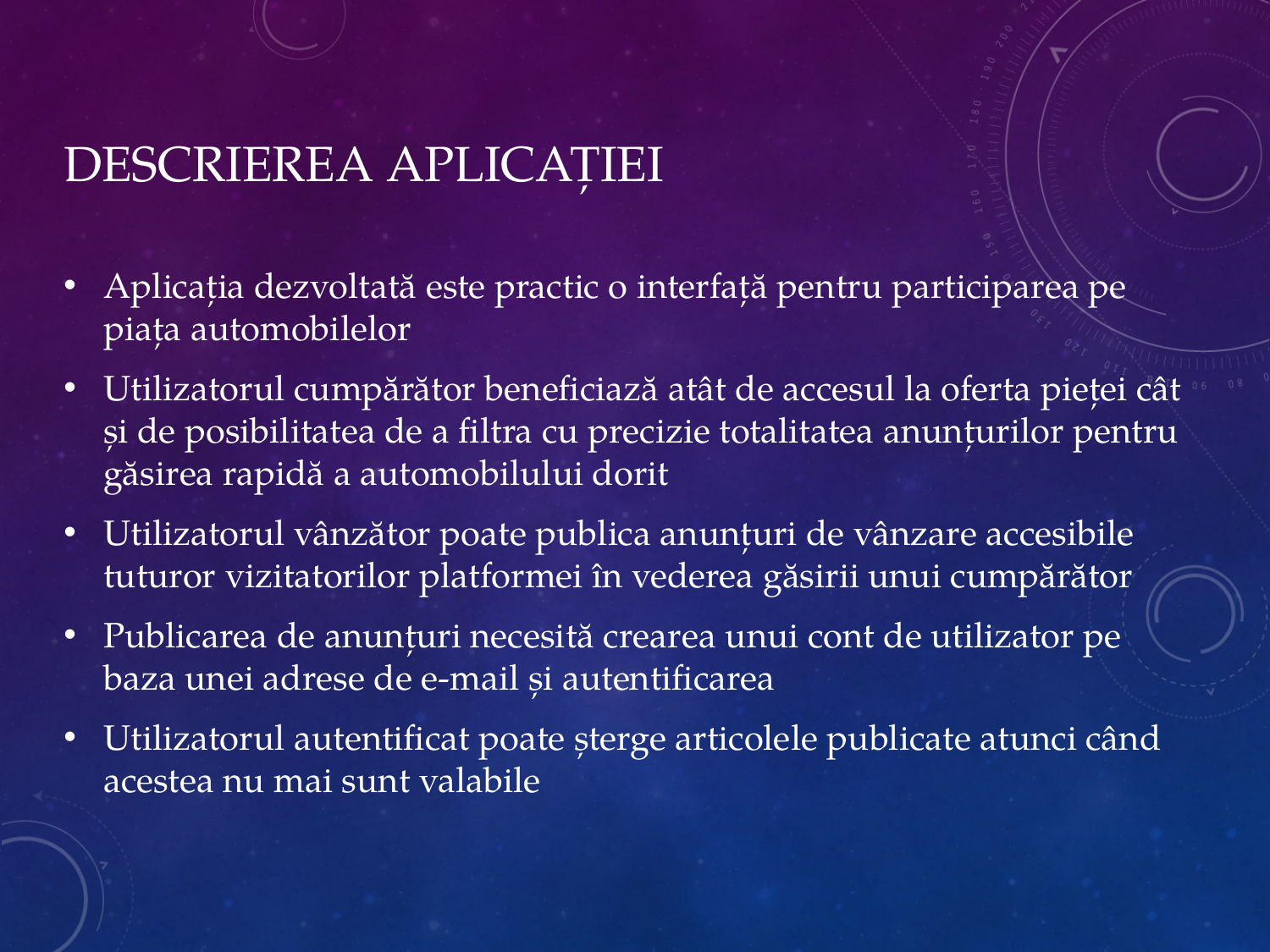

# Descrierea Aplicației
Aplicația dezvoltată este practic o interfață pentru participarea pe piața automobilelor
Utilizatorul cumpărător beneficiază atât de accesul la oferta pieței cât și de posibilitatea de a filtra cu precizie totalitatea anunțurilor pentru găsirea rapidă a automobilului dorit
Utilizatorul vânzător poate publica anunțuri de vânzare accesibile tuturor vizitatorilor platformei în vederea găsirii unui cumpărător
Publicarea de anunțuri necesită crearea unui cont de utilizator pe baza unei adrese de e-mail și autentificarea
Utilizatorul autentificat poate șterge articolele publicate atunci când acestea nu mai sunt valabile